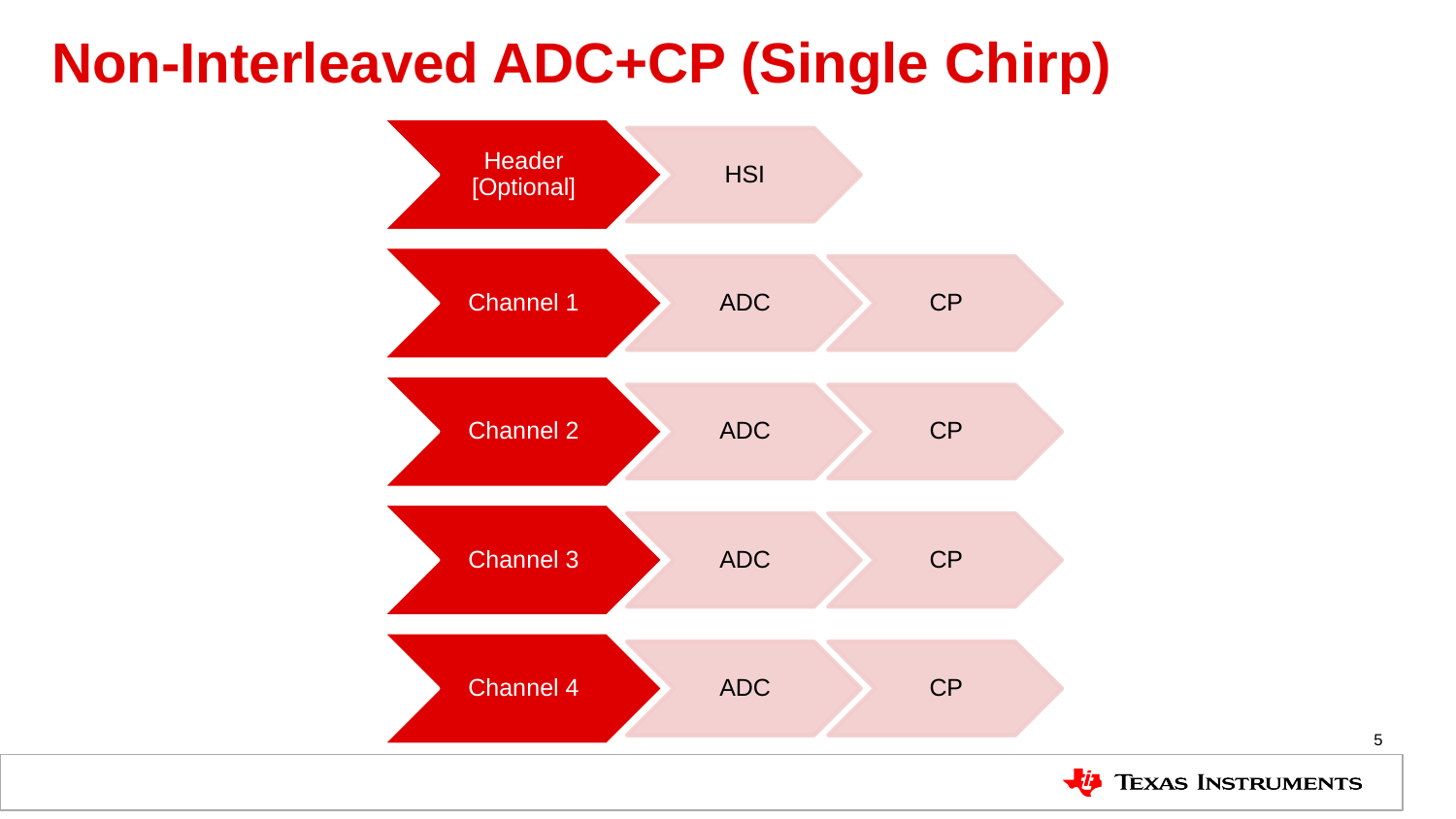

# Non-Interleaved ADC+CP (Single Chirp)
Header [Optional]
HSI
Channel 1
ADC
CP
Channel 2
ADC
CP
Channel 3
ADC
CP
Channel 4
ADC
CP
5